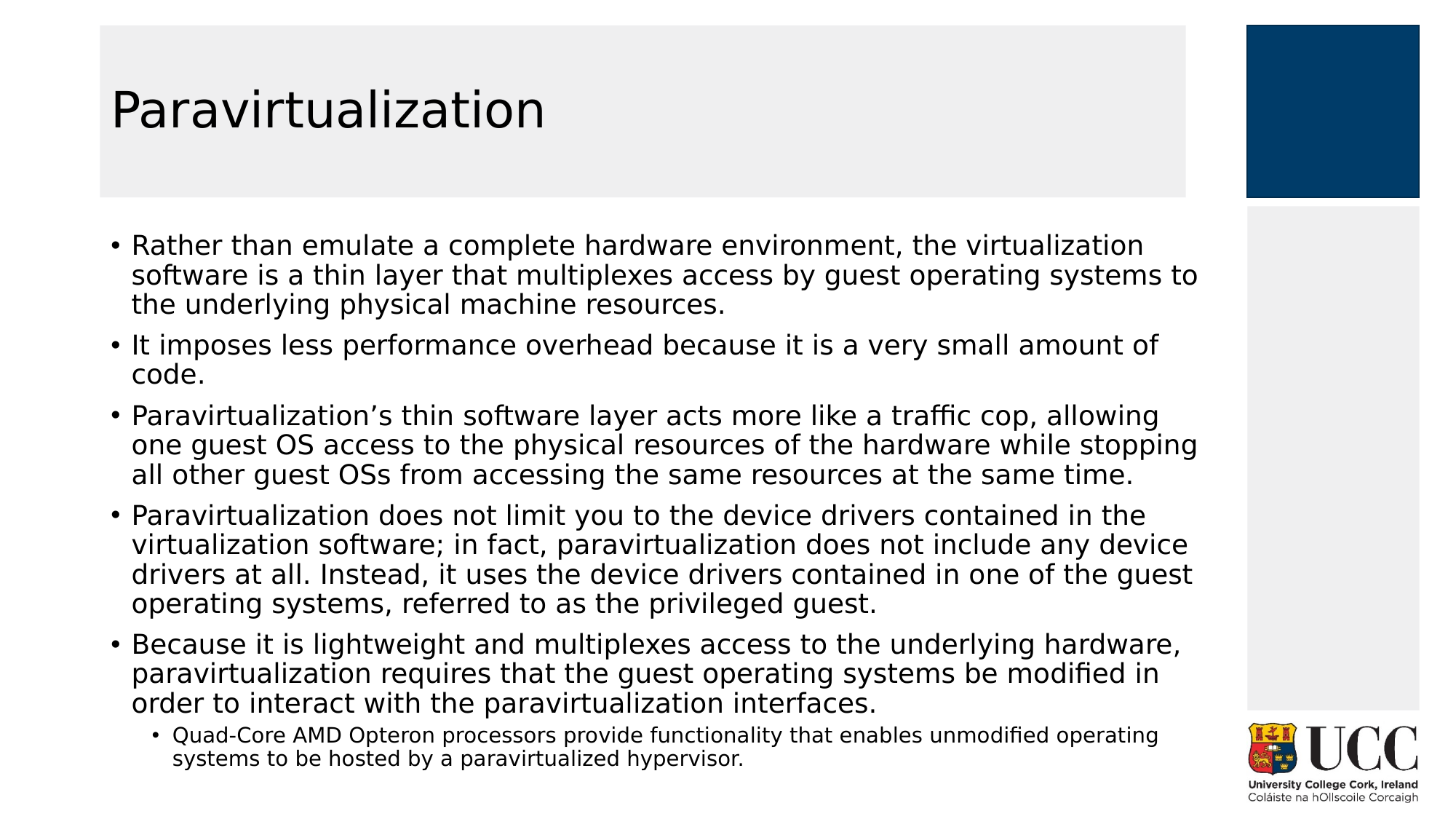

# Paravirtualization
Rather than emulate a complete hardware environment, the virtualization software is a thin layer that multiplexes access by guest operating systems to the underlying physical machine resources.
It imposes less performance overhead because it is a very small amount of code.
Paravirtualization’s thin software layer acts more like a traffic cop, allowing one guest OS access to the physical resources of the hardware while stopping all other guest OSs from accessing the same resources at the same time.
Paravirtualization does not limit you to the device drivers contained in the virtualization software; in fact, paravirtualization does not include any device drivers at all. Instead, it uses the device drivers contained in one of the guest operating systems, referred to as the privileged guest.
Because it is lightweight and multiplexes access to the underlying hardware, paravirtualization requires that the guest operating systems be modified in order to interact with the paravirtualization interfaces.
Quad-Core AMD Opteron processors provide functionality that enables unmodified operating systems to be hosted by a paravirtualized hypervisor.